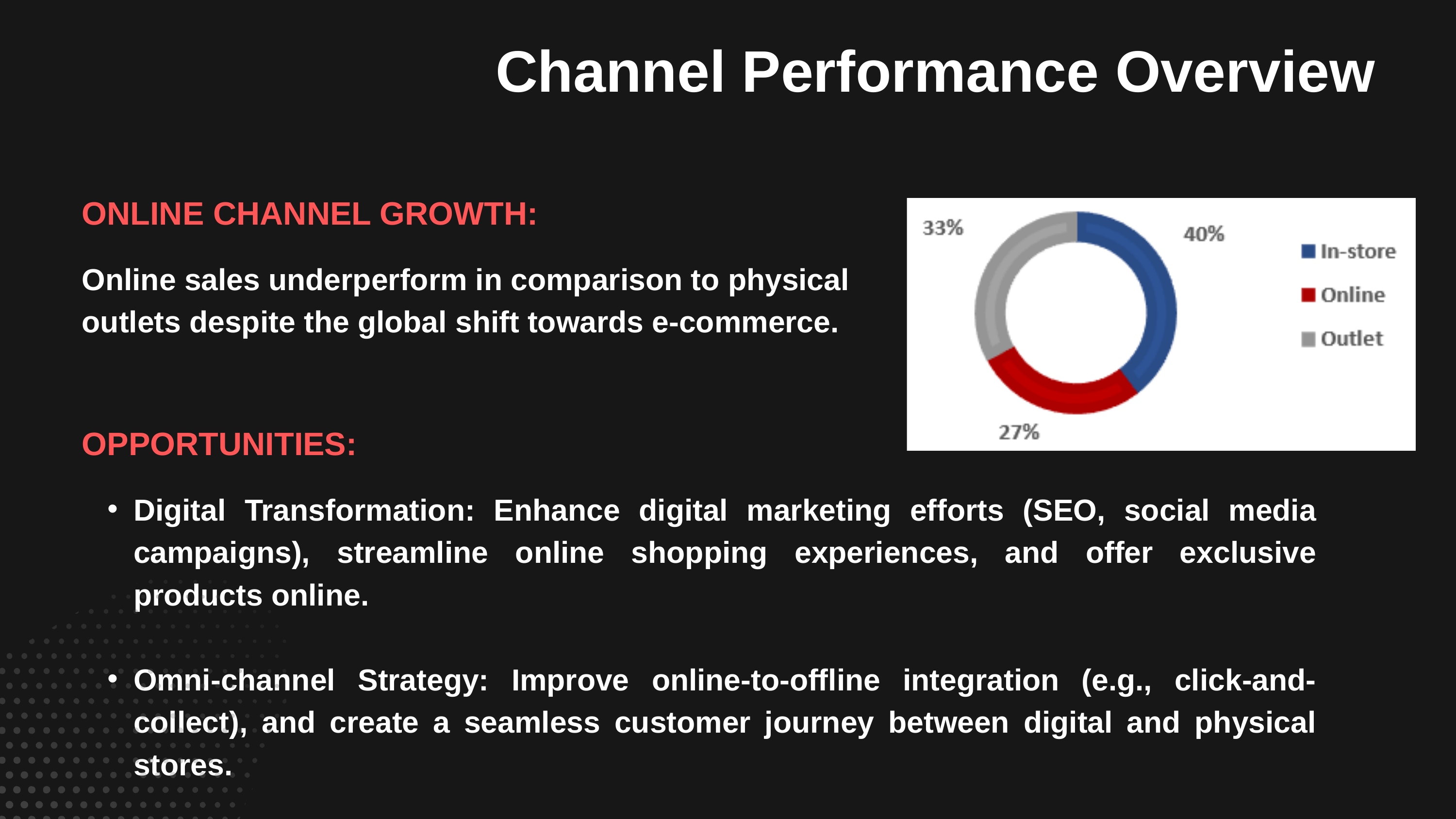

Channel Performance Overview
ONLINE CHANNEL GROWTH:
Online sales underperform in comparison to physical outlets despite the global shift towards e-commerce.

OPPORTUNITIES:
Digital Transformation: Enhance digital marketing efforts (SEO, social media campaigns), streamline online shopping experiences, and offer exclusive products online.

Omni-channel Strategy: Improve online-to-offline integration (e.g., click-and-collect), and create a seamless customer journey between digital and physical stores.